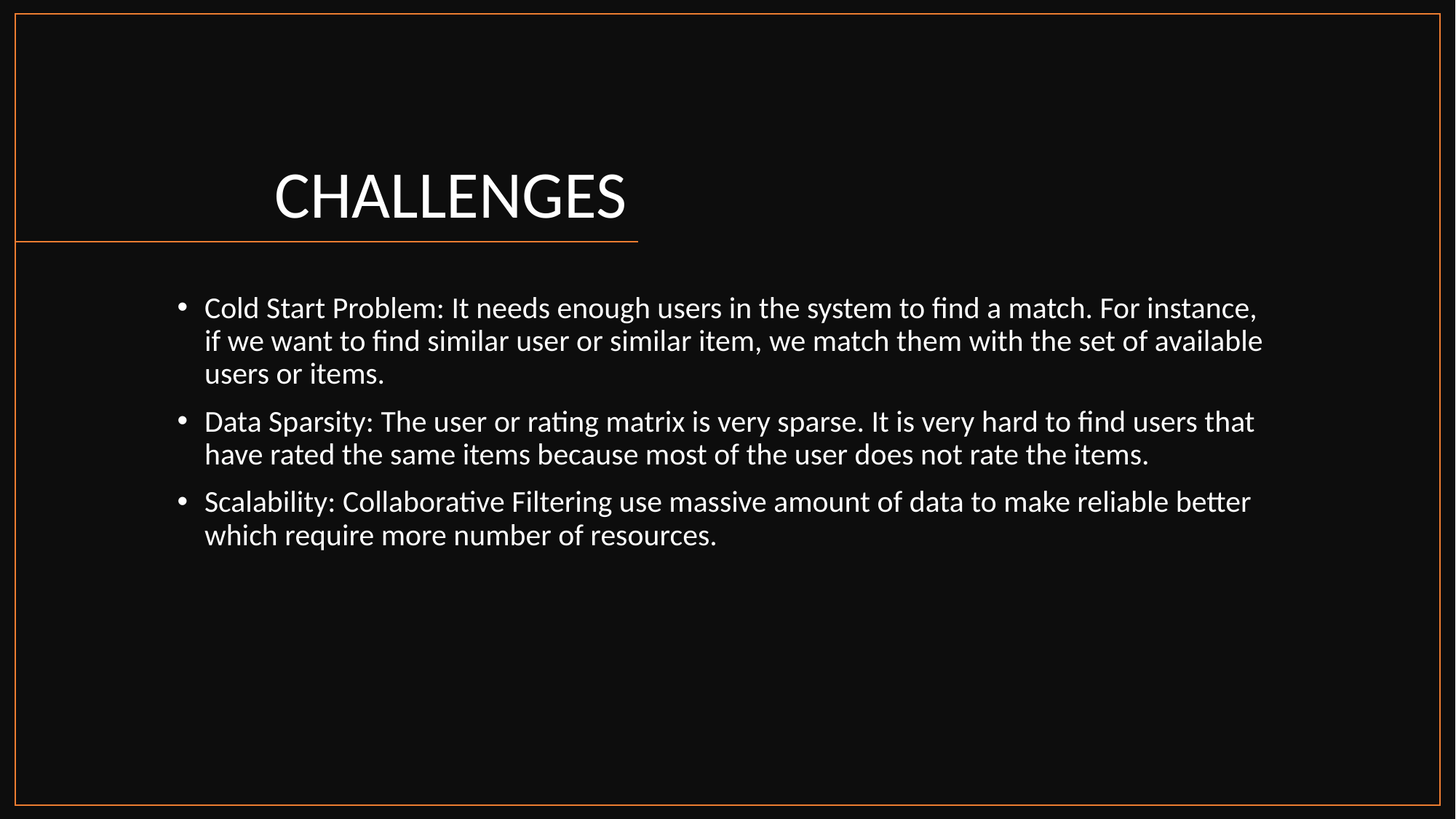

# CHALLENGES
Cold Start Problem: It needs enough users in the system to find a match. For instance, if we want to find similar user or similar item, we match them with the set of available users or items.
Data Sparsity: The user or rating matrix is very sparse. It is very hard to find users that have rated the same items because most of the user does not rate the items.
Scalability: Collaborative Filtering use massive amount of data to make reliable better which require more number of resources.